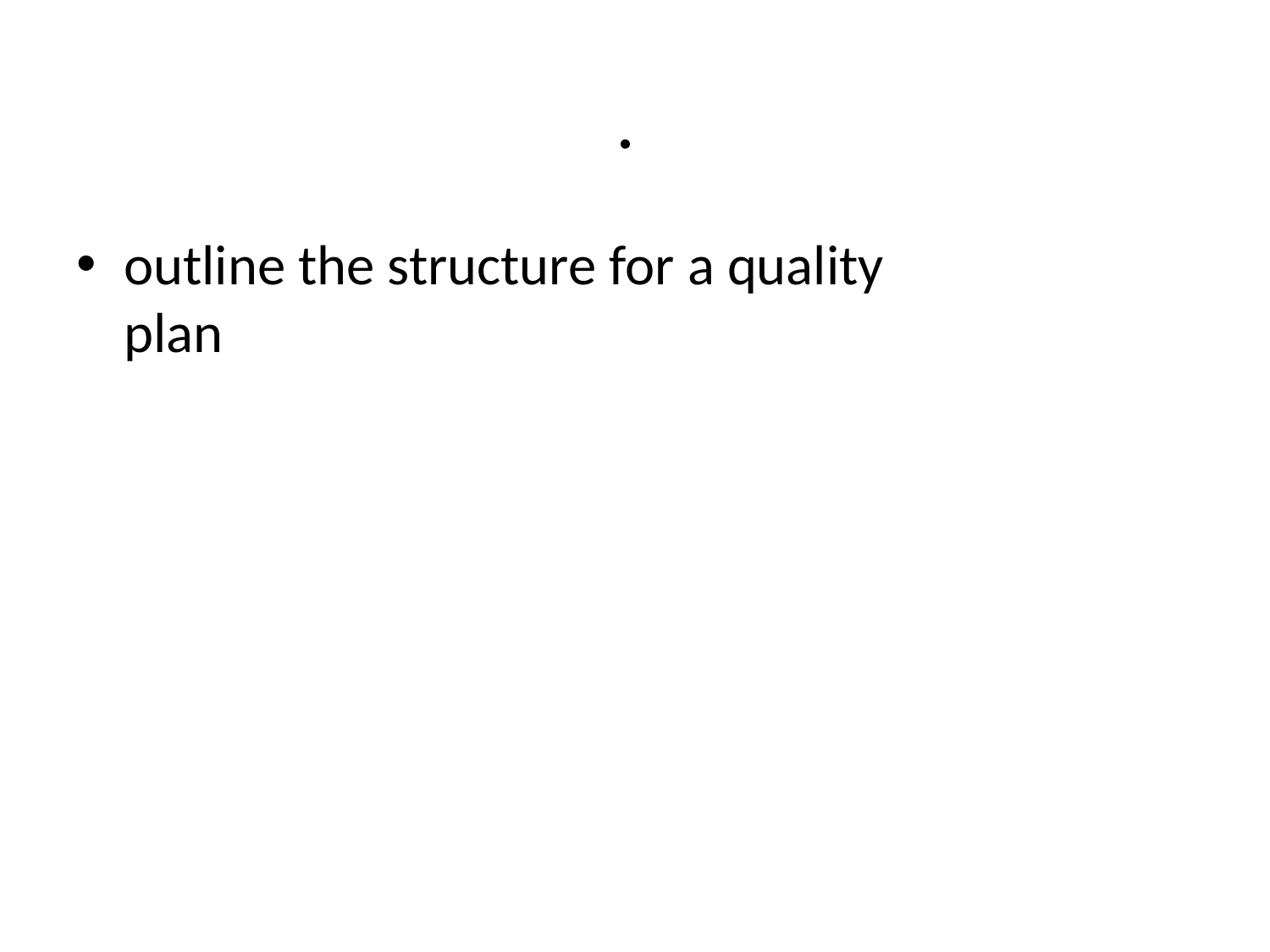

# .
outline the structure for a quality
plan